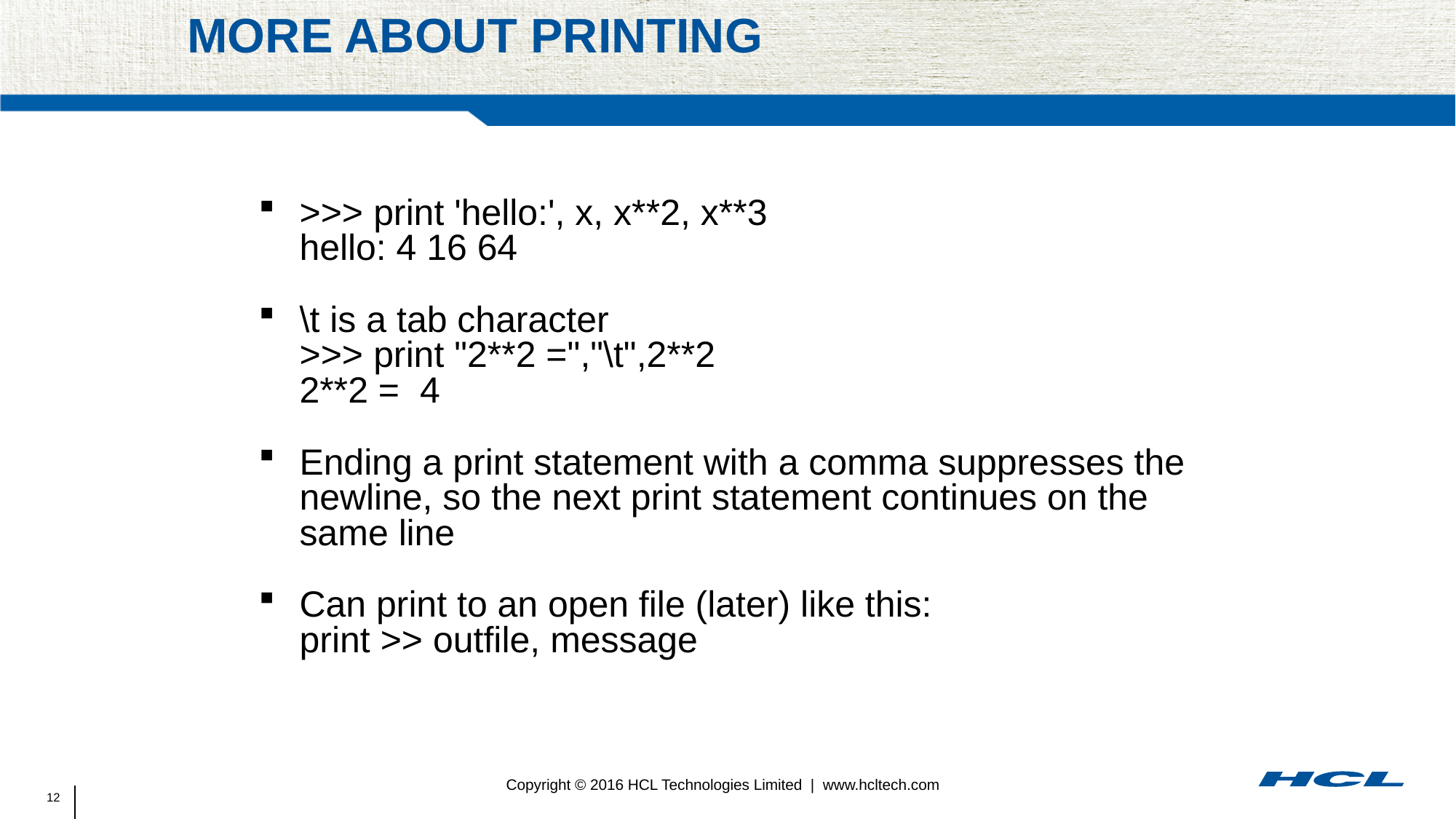

# More about printing
>>> print 'hello:', x, x**2, x**3
hello: 4 16 64
\t is a tab character
>>> print "2**2 =","\t",2**2
2**2 =  4
Ending a print statement with a comma suppresses the newline, so the next print statement continues on the same line
Can print to an open file (later) like this:
print >> outfile, message